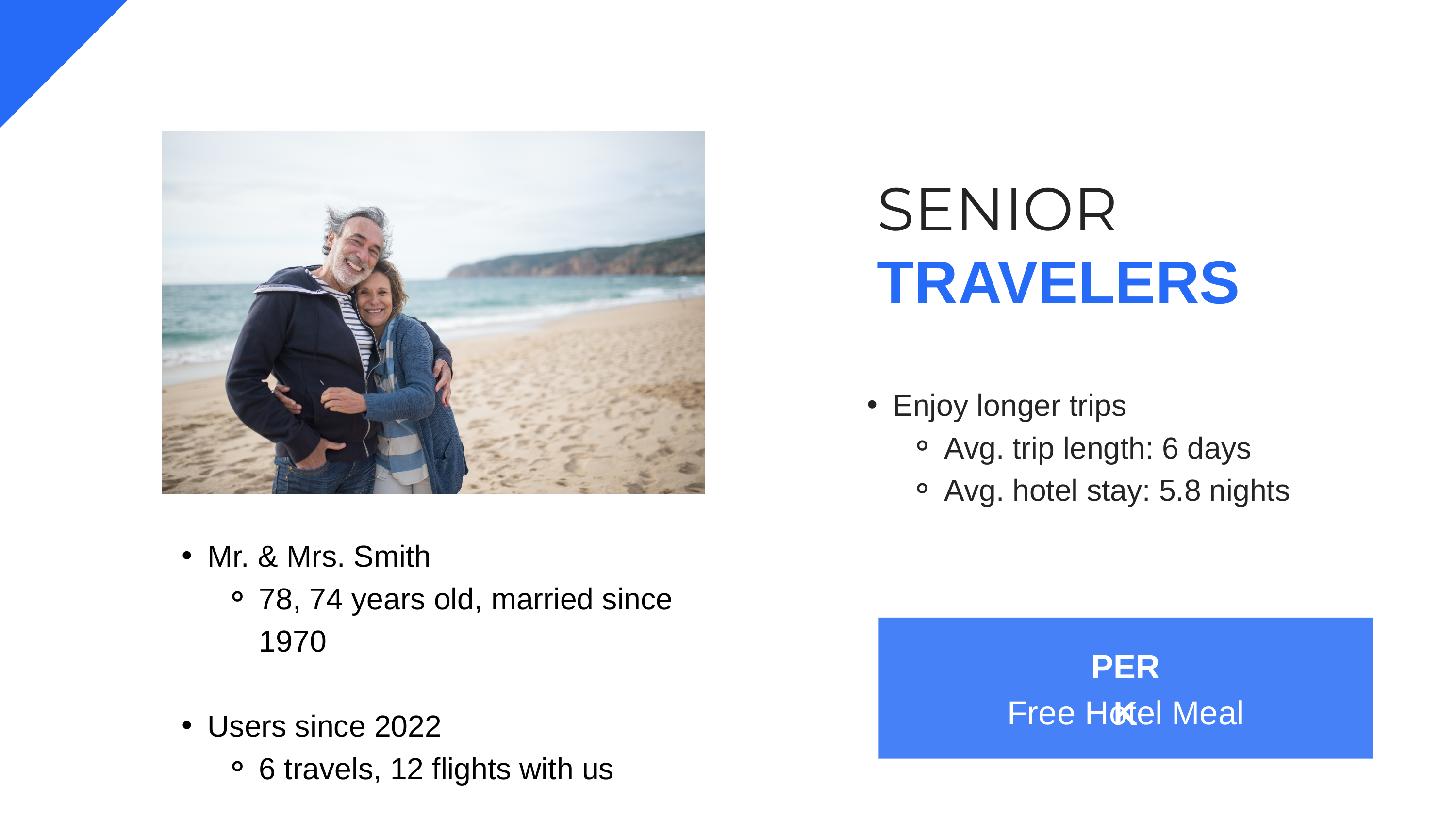

SENIOR
TRAVELERS
Enjoy longer trips
Avg. trip length: 6 days
Avg. hotel stay: 5.8 nights
Mr. & Mrs. Smith
78, 74 years old, married since 1970

Users since 2022
6 travels, 12 flights with us

PERK

Free Hotel Meal